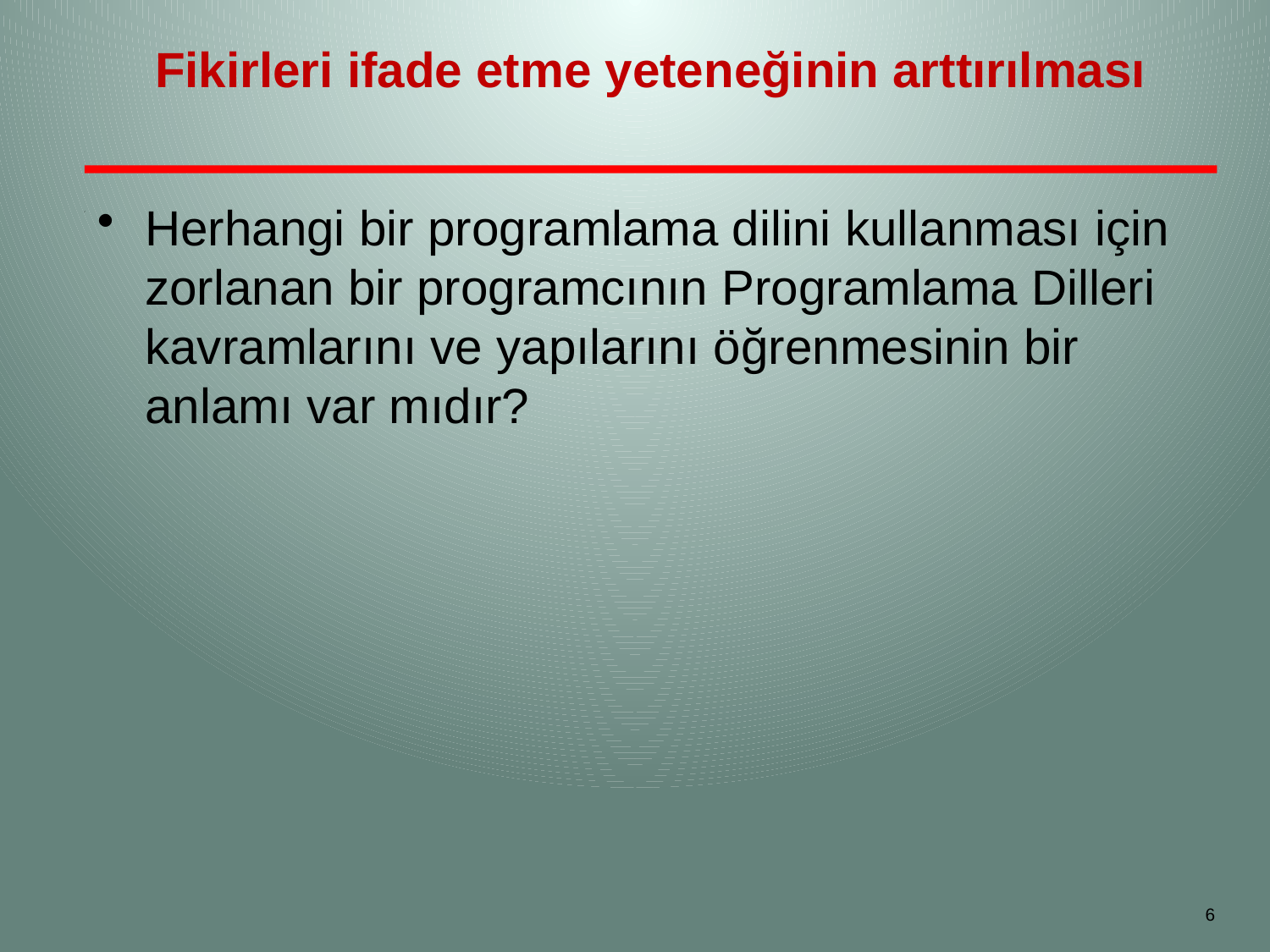

# Fikirleri ifade etme yeteneğinin arttırılması
Herhangi bir programlama dilini kullanması için zorlanan bir programcının Programlama Dilleri kavramlarını ve yapılarını öğrenmesinin bir anlamı var mıdır?

6